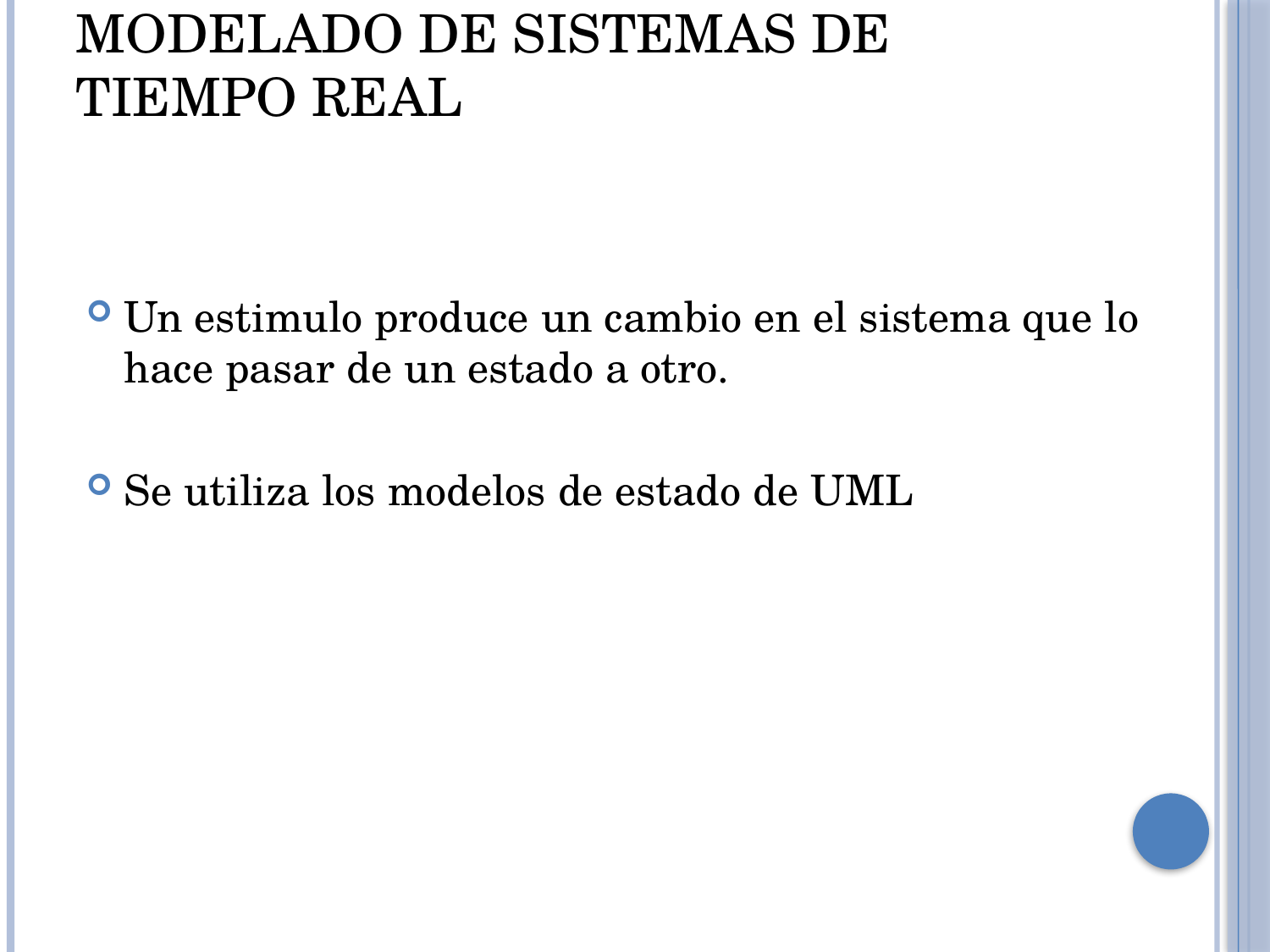

# Modelado de sistemas de tiempo real

Un estimulo produce un cambio en el sistema que lo hace pasar de un estado a otro.

Se utiliza los modelos de estado de UML